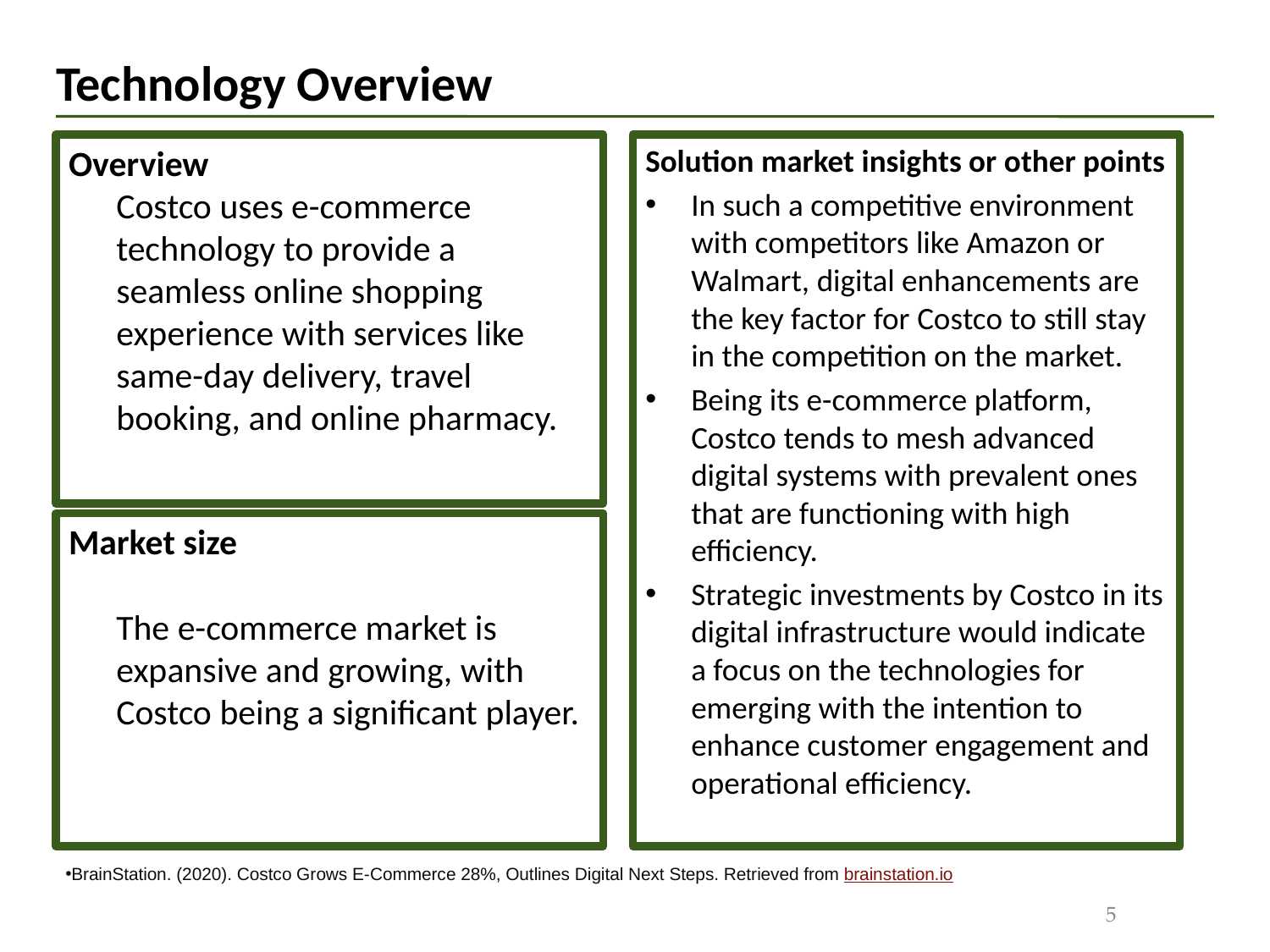

# Technology Overview
Overview
Costco uses e-commerce technology to provide a seamless online shopping experience with services like same-day delivery, travel booking, and online pharmacy.
Solution market insights or other points
In such a competitive environment with competitors like Amazon or Walmart, digital enhancements are the key factor for Costco to still stay in the competition on the market.
Being its e-commerce platform, Costco tends to mesh advanced digital systems with prevalent ones that are functioning with high efficiency.
Strategic investments by Costco in its digital infrastructure would indicate a focus on the technologies for emerging with the intention to enhance customer engagement and operational efficiency.
Market size
The e-commerce market is expansive and growing, with Costco being a significant player.

BrainStation. (2020). Costco Grows E-Commerce 28%, Outlines Digital Next Steps. Retrieved from brainstation.io
5